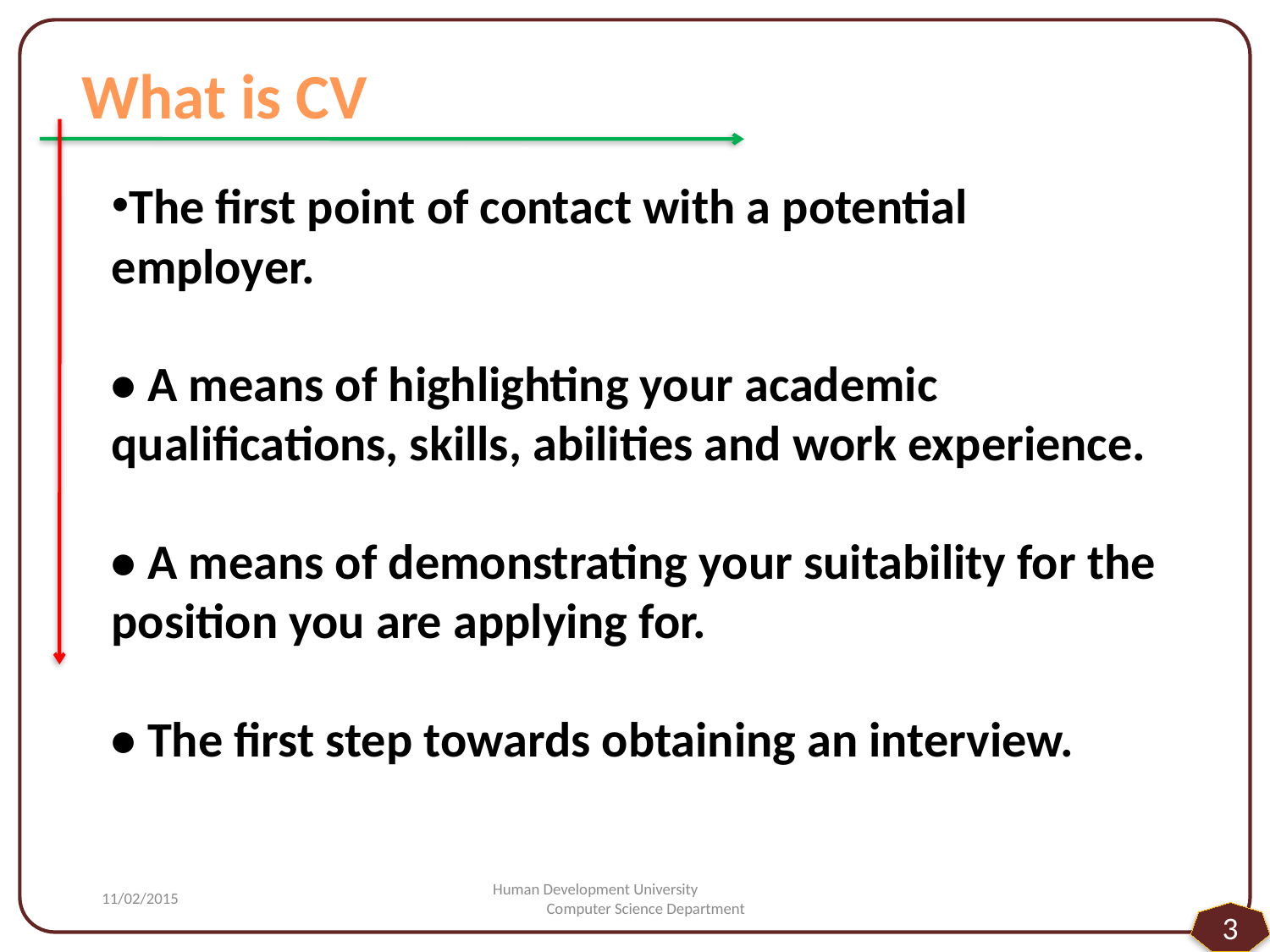

What is CV
The first point of contact with a potential employer.

• A means of highlighting your academic qualifications, skills, abilities and work experience.

• A means of demonstrating your suitability for the position you are applying for.

• The first step towards obtaining an interview.

#

11/02/2015
Human Development University                              Computer Science Department
3